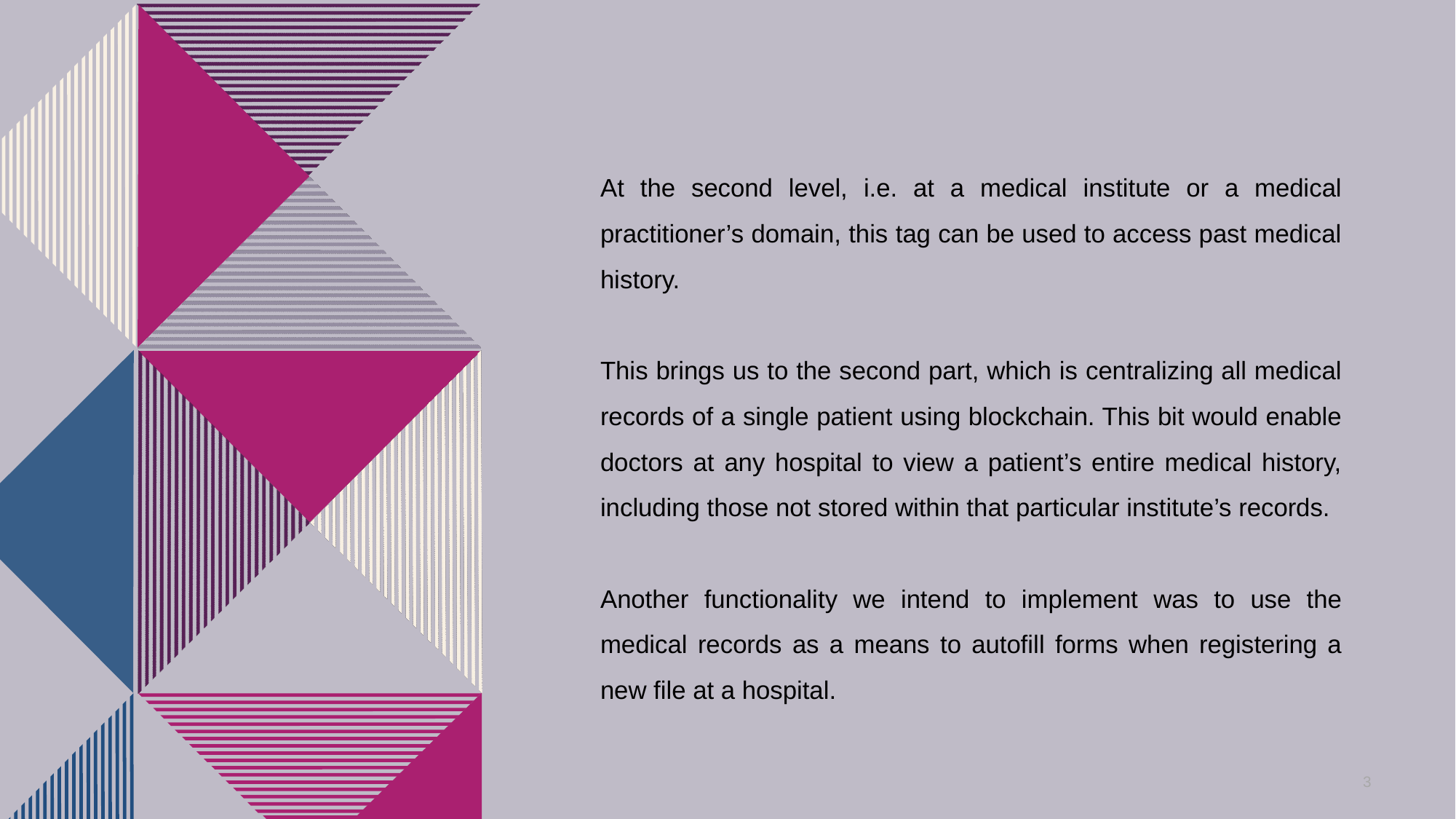

#
At the second level, i.e. at a medical institute or a medical practitioner’s domain, this tag can be used to access past medical history.

This brings us to the second part, which is centralizing all medical records of a single patient using blockchain. This bit would enable doctors at any hospital to view a patient’s entire medical history, including those not stored within that particular institute’s records.

Another functionality we intend to implement was to use the medical records as a means to autofill forms when registering a new file at a hospital.
3